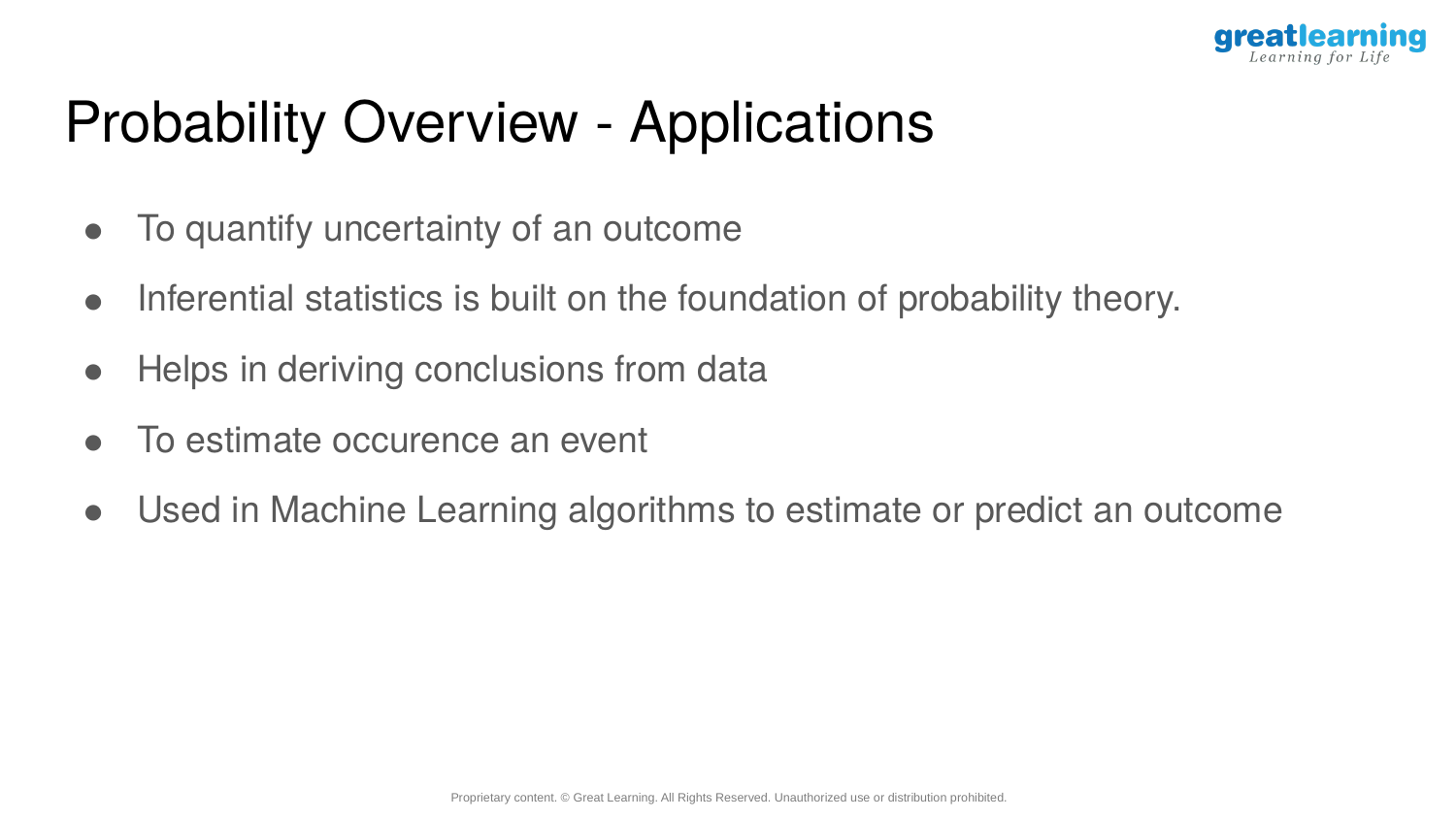

# Probability Overview - Applications
To quantify uncertainty of an outcome
Inferential statistics is built on the foundation of probability theory.
Helps in deriving conclusions from data
To estimate occurence an event
Used in Machine Learning algorithms to estimate or predict an outcome